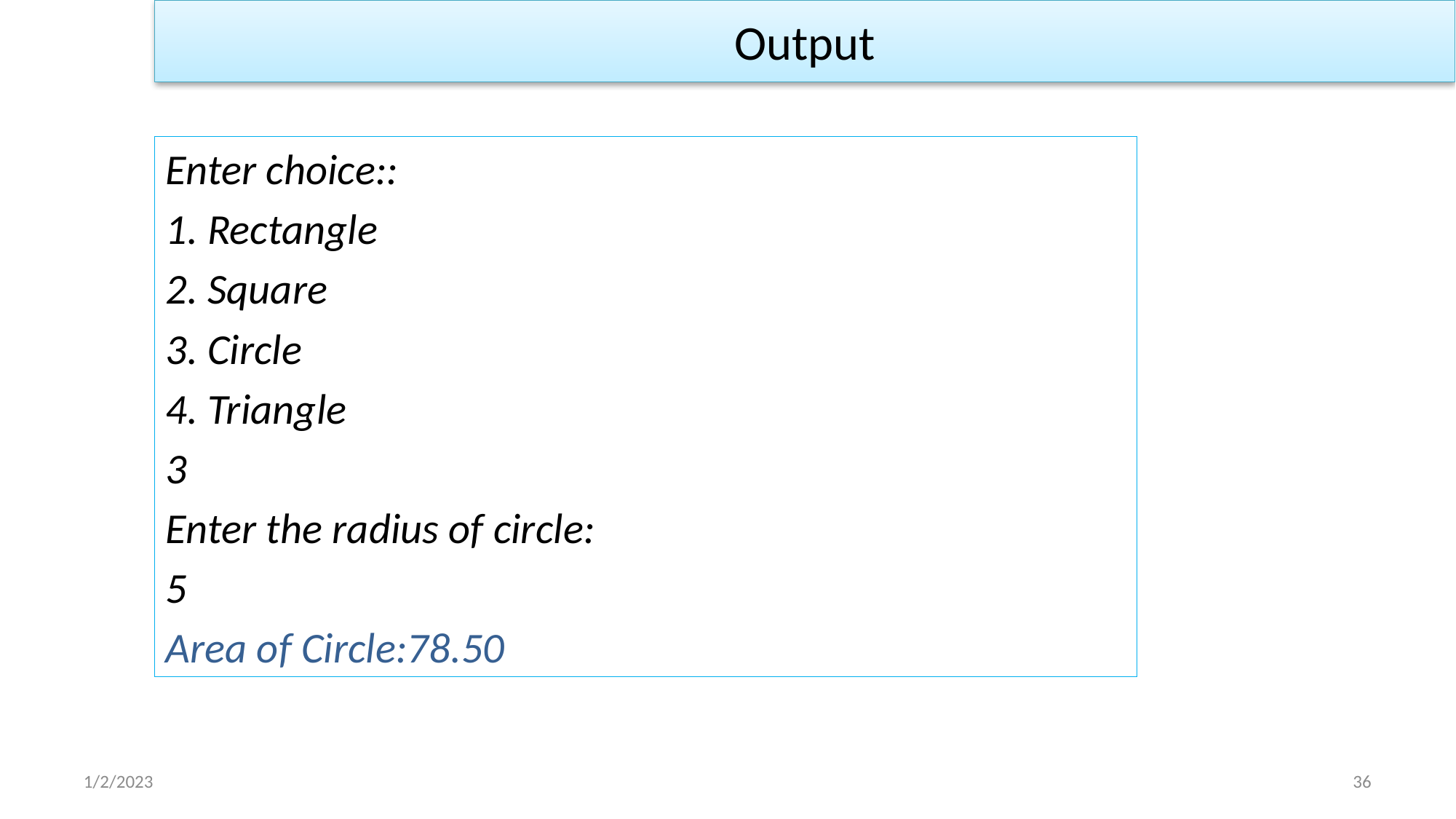

Output
Enter choice::
1. Rectangle
2. Square
3. Circle
4. Triangle
3
Enter the radius of circle:
5
Area of Circle:78.50

1/2/2023
36